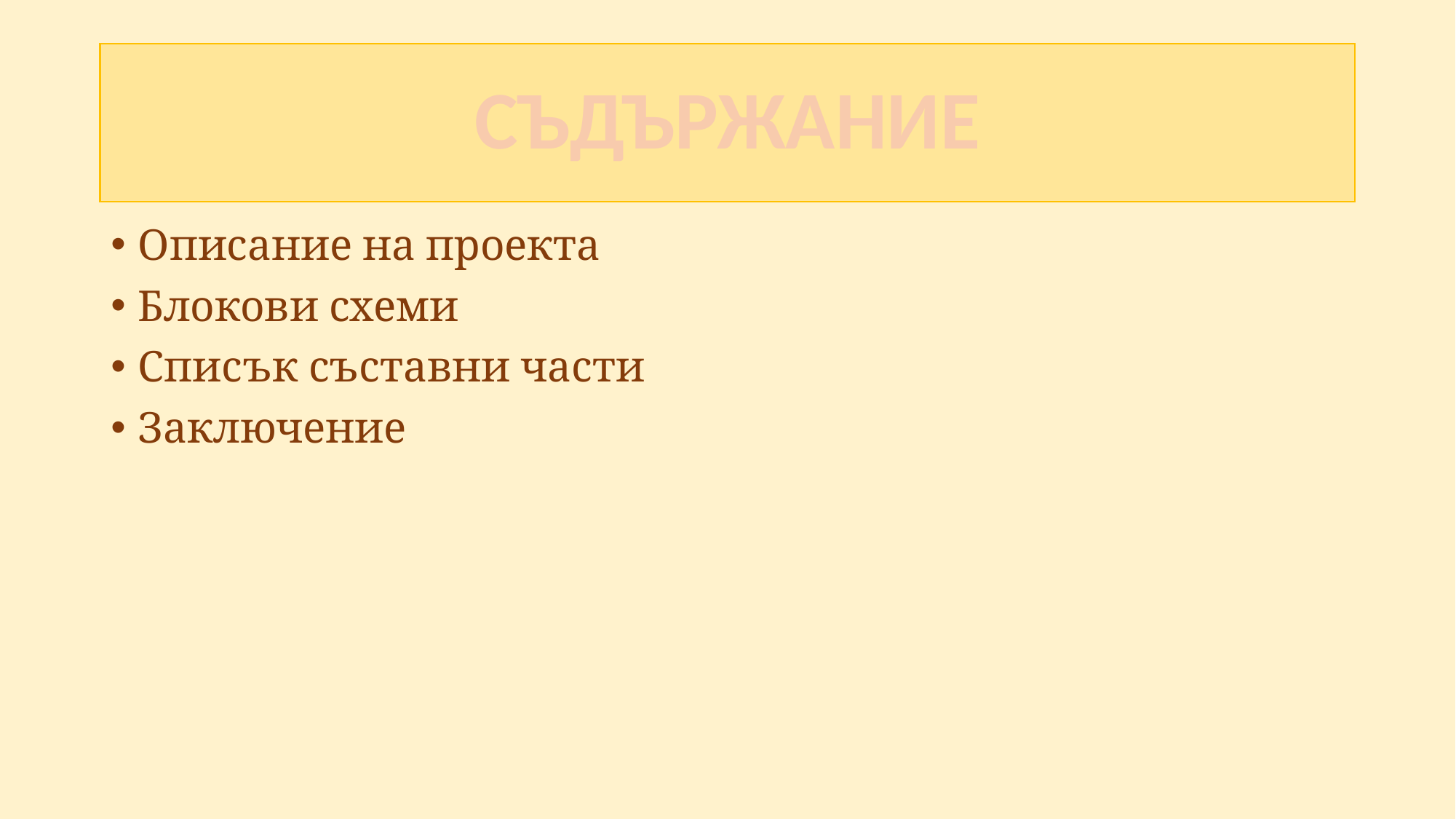

# СЪДЪРЖАНИЕ
Описание на проекта
Блокови схеми
Списък съставни части
Заключение